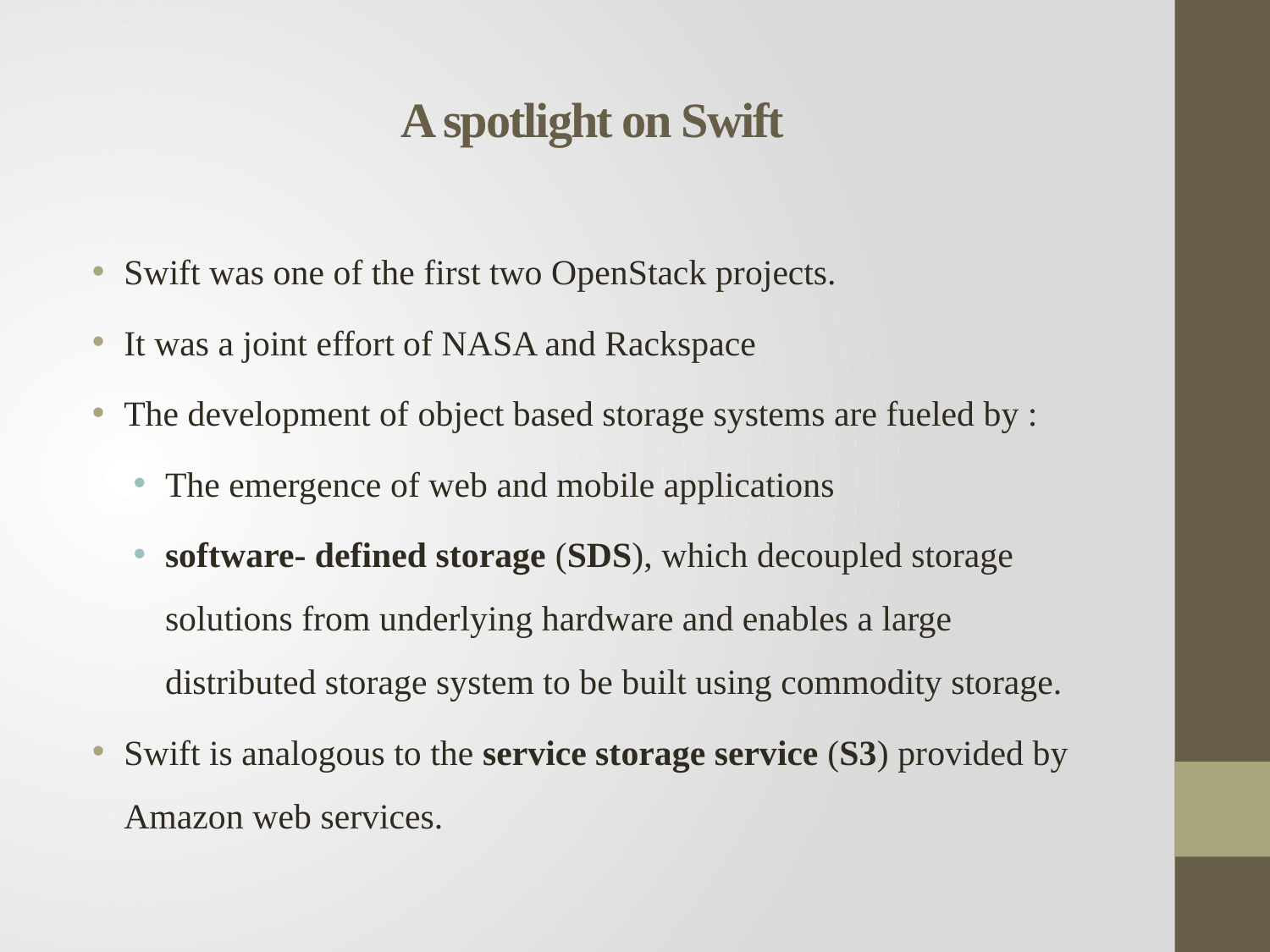

# A spotlight on Swift
Swift was one of the first two OpenStack projects.
It was a joint effort of NASA and Rackspace
The development of object based storage systems are fueled by :
The emergence of web and mobile applications
software- defined storage (SDS), which decoupled storage solutions from underlying hardware and enables a large distributed storage system to be built using commodity storage.
Swift is analogous to the service storage service (S3) provided by Amazon web services.